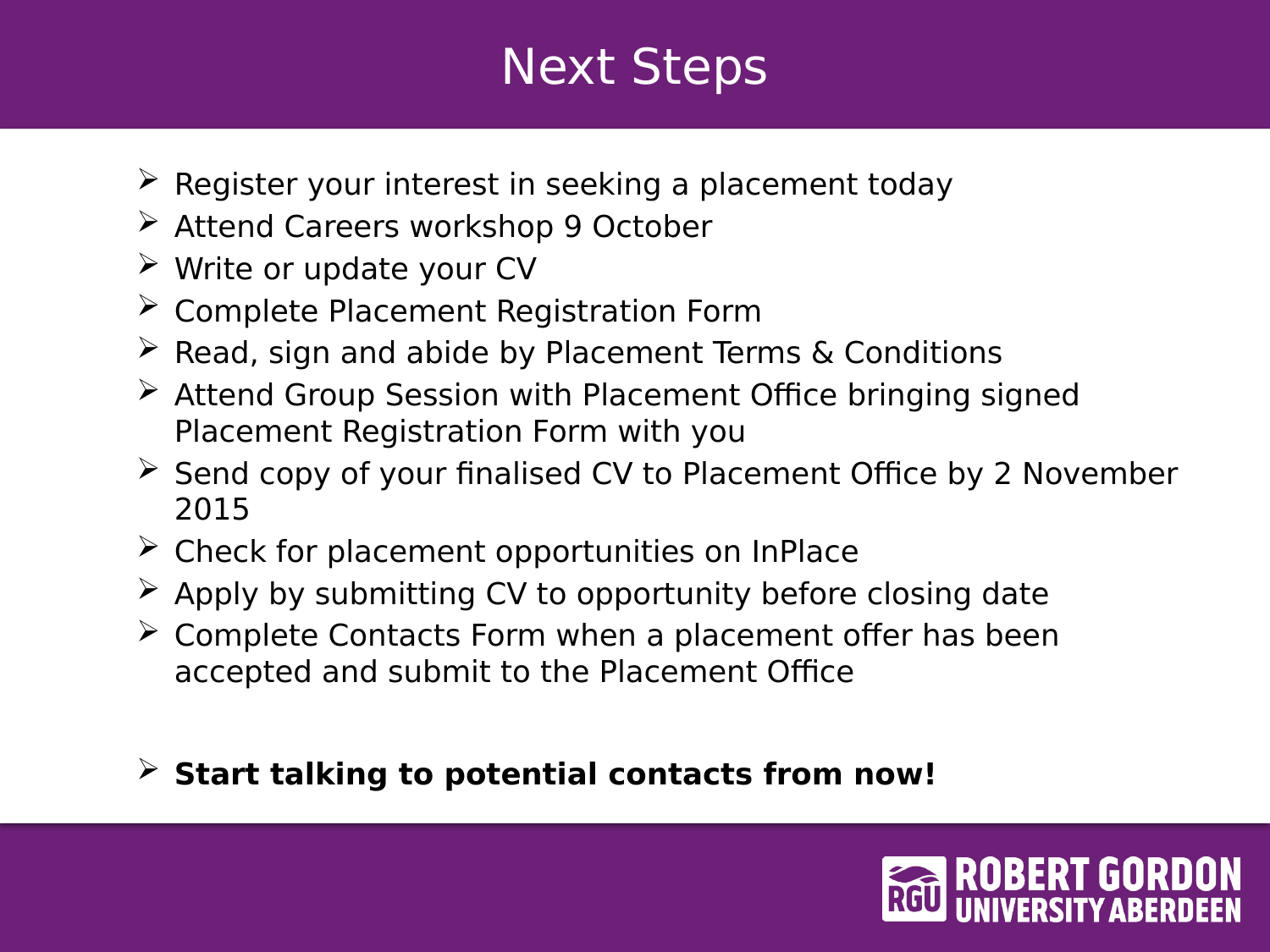

# Next Steps
Register your interest in seeking a placement today
Attend Careers workshop 9 October
Write or update your CV
Complete Placement Registration Form
Read, sign and abide by Placement Terms & Conditions
Attend Group Session with Placement Office bringing signed Placement Registration Form with you
Send copy of your finalised CV to Placement Office by 2 November 2015
Check for placement opportunities on InPlace
Apply by submitting CV to opportunity before closing date
Complete Contacts Form when a placement offer has been accepted and submit to the Placement Office

Start talking to potential contacts from now!